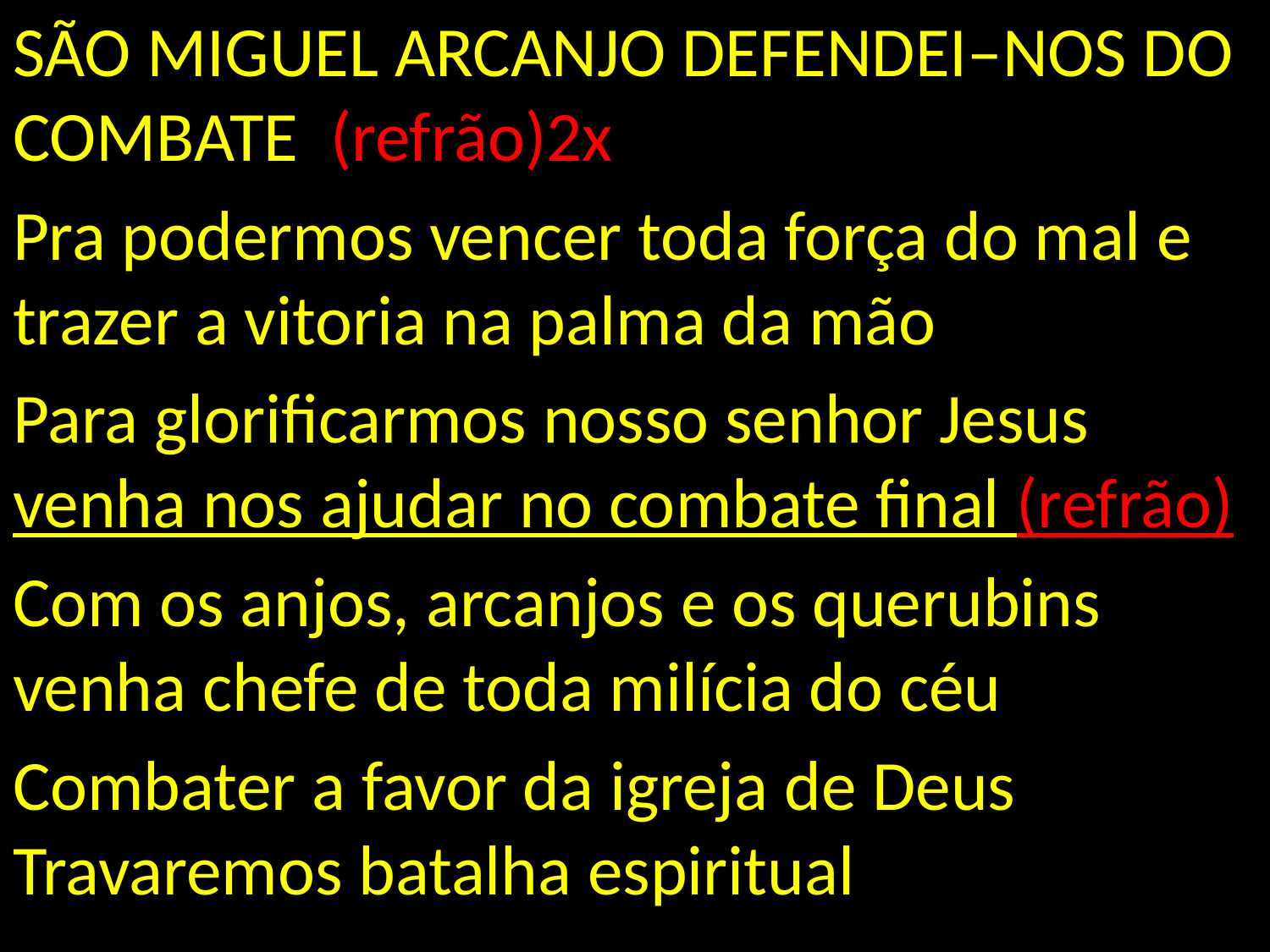

SÃO MIGUEL ARCANJO DEFENDEI–NOS DO COMBATE  (refrão)2x
Pra podermos vencer toda força do mal e trazer a vitoria na palma da mão
Para glorificarmos nosso senhor Jesus venha nos ajudar no combate final (refrão)
Com os anjos, arcanjos e os querubins venha chefe de toda milícia do céu
Combater a favor da igreja de Deus Travaremos batalha espiritual